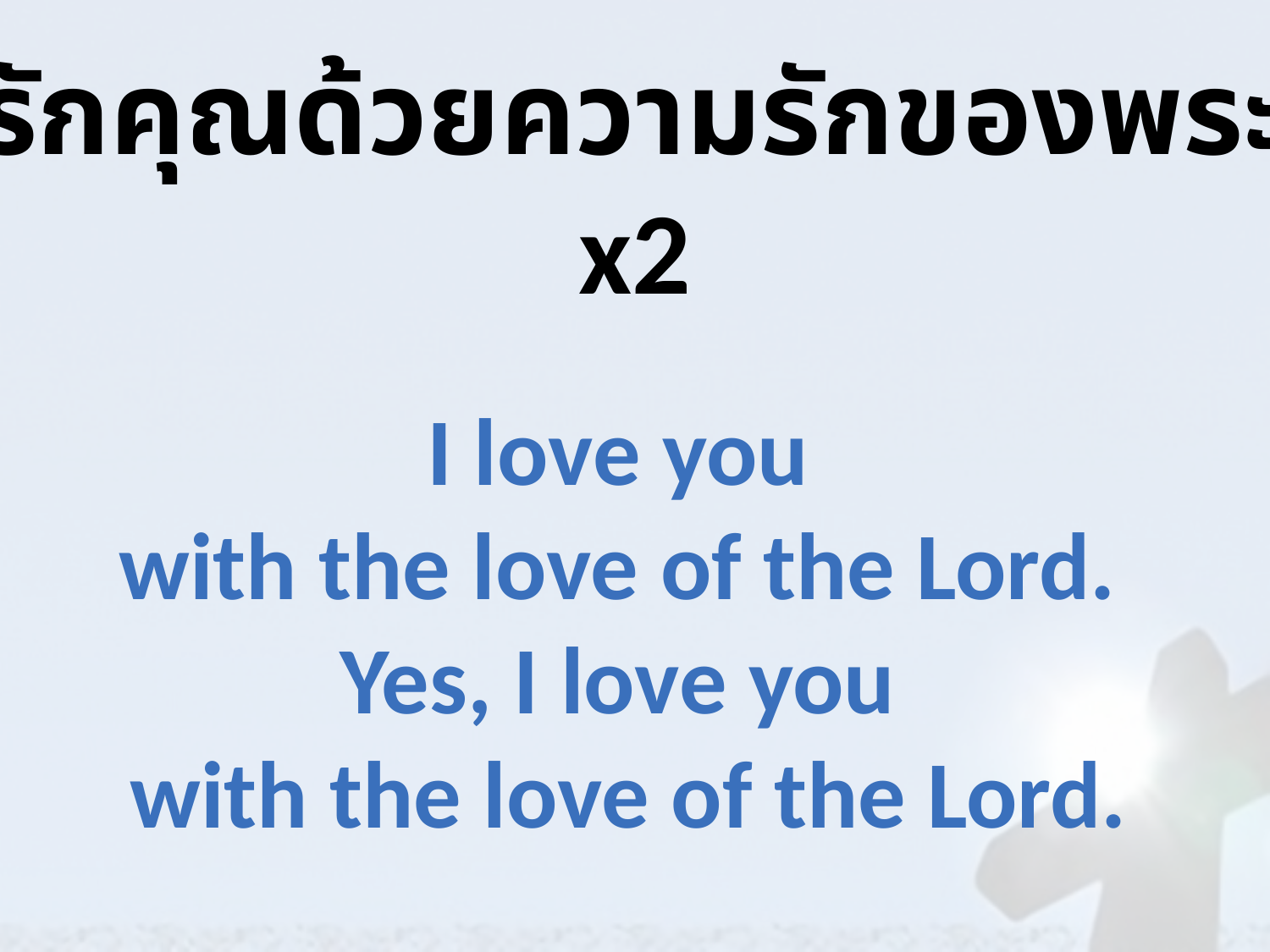

ฉันรักคุณด้วยความรักของพระเจ้า
x2
I love you
with the love of the Lord.
Yes, I love you
with the love of the Lord.